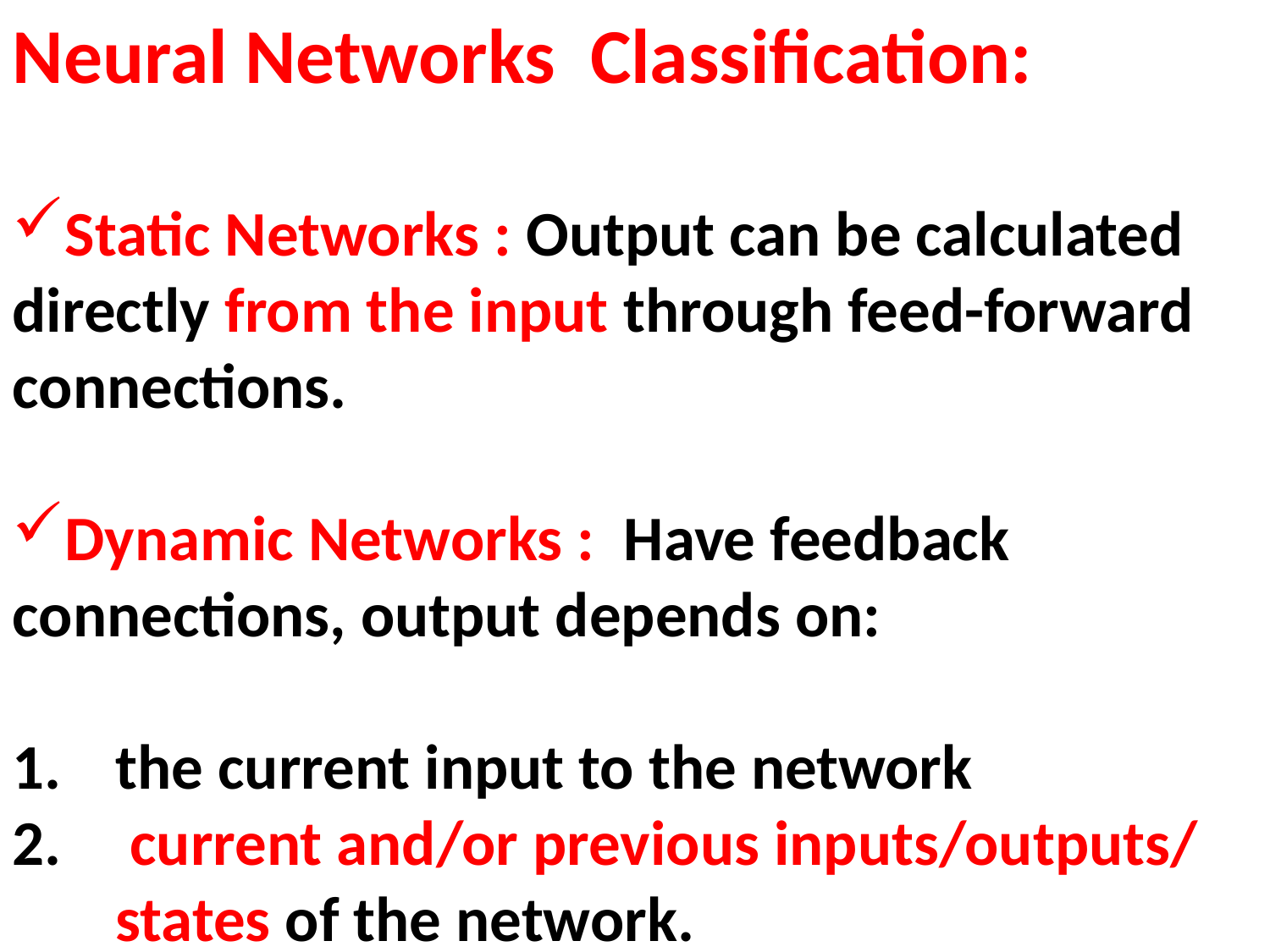

Neural Networks  Classification:

Static Networks : Output can be calculated directly from the input through feed-forward connections.

Dynamic Networks :  Have feedback connections, output depends on:

the current input to the network
 current and/or previous inputs/outputs/ states of the network.